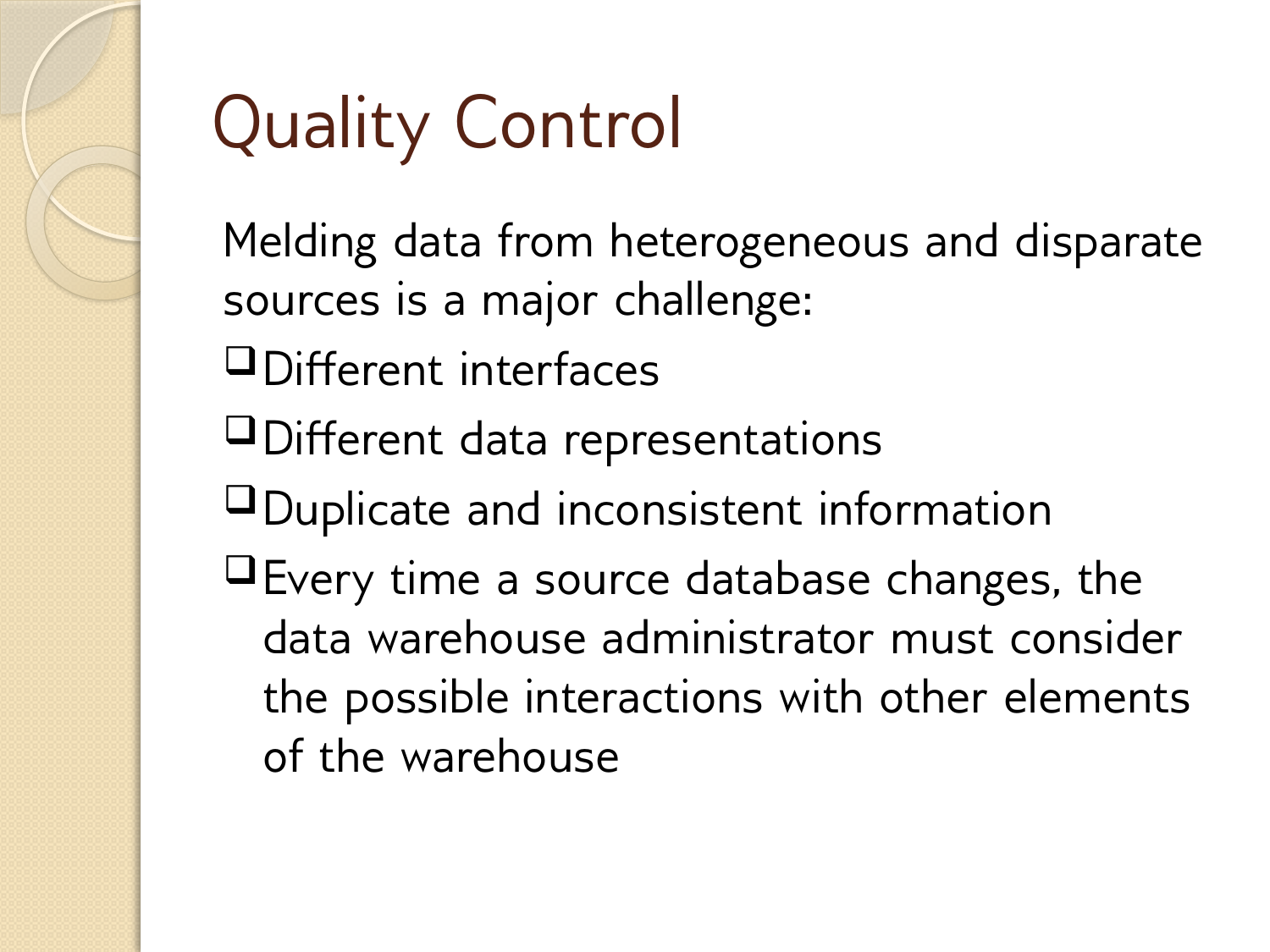

# Quality Control
Melding data from heterogeneous and disparate sources is a major challenge:
Different interfaces
Different data representations
Duplicate and inconsistent information
Every time a source database changes, the data warehouse administrator must consider the possible interactions with other elements of the warehouse